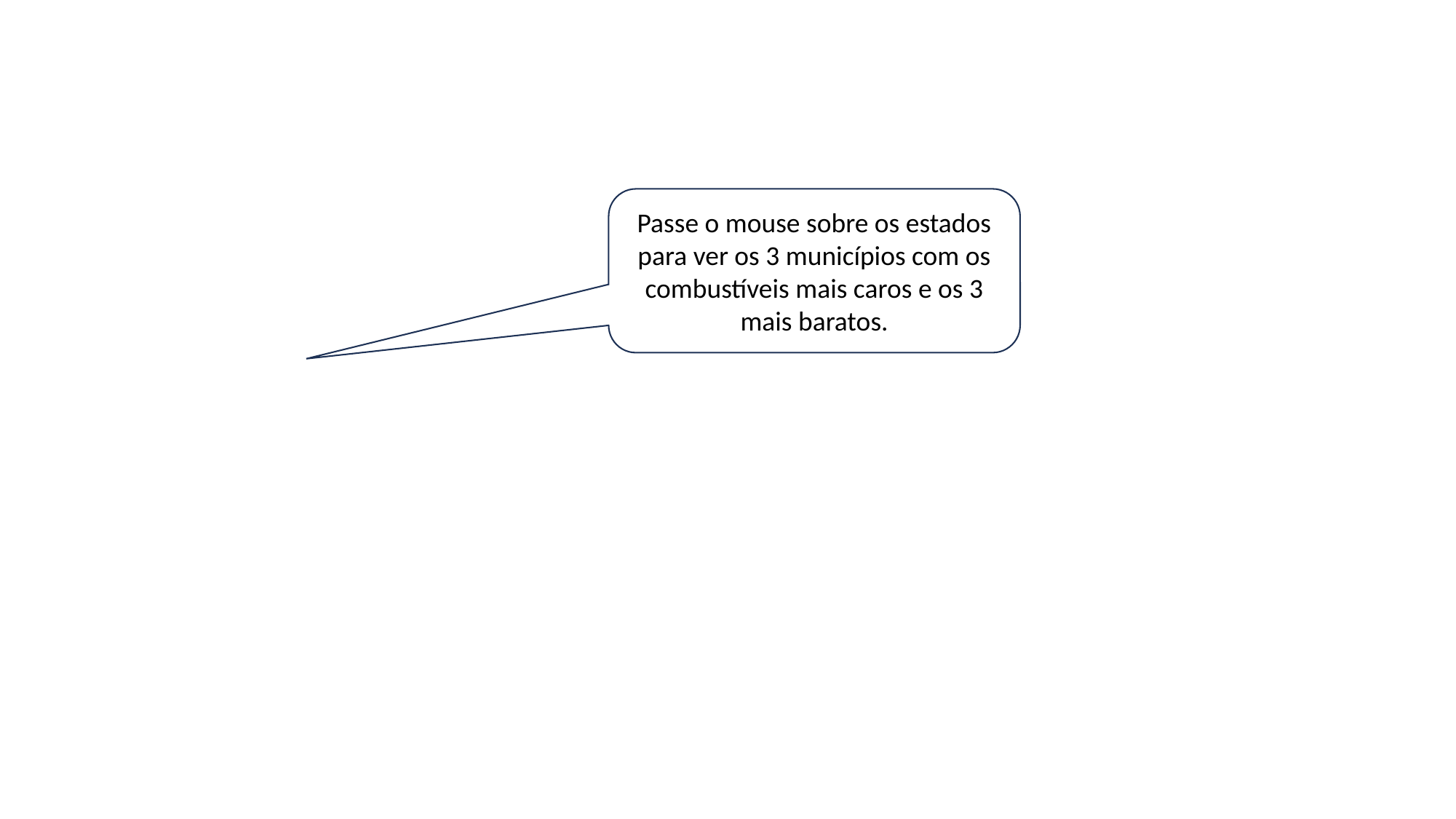

Passe o mouse sobre os estados para ver os 3 municípios com os combustíveis mais caros e os 3 mais baratos.